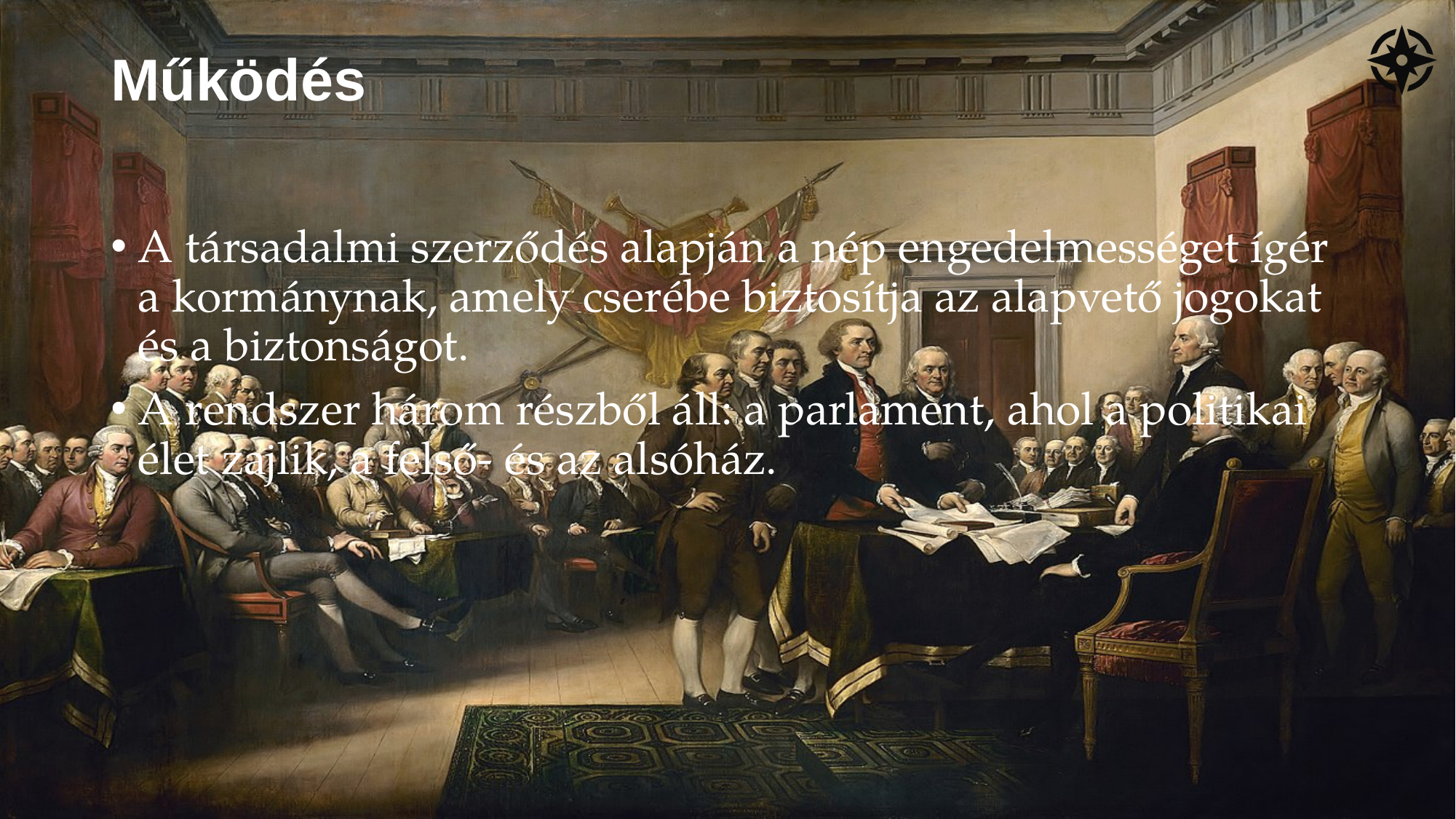

# Működés
A társadalmi szerződés alapján a nép engedelmességet ígér a kormánynak, amely cserébe biztosítja az alapvető jogokat és a biztonságot.
A rendszer három részből áll: a parlament, ahol a politikai élet zajlik, a felső- és az alsóház.